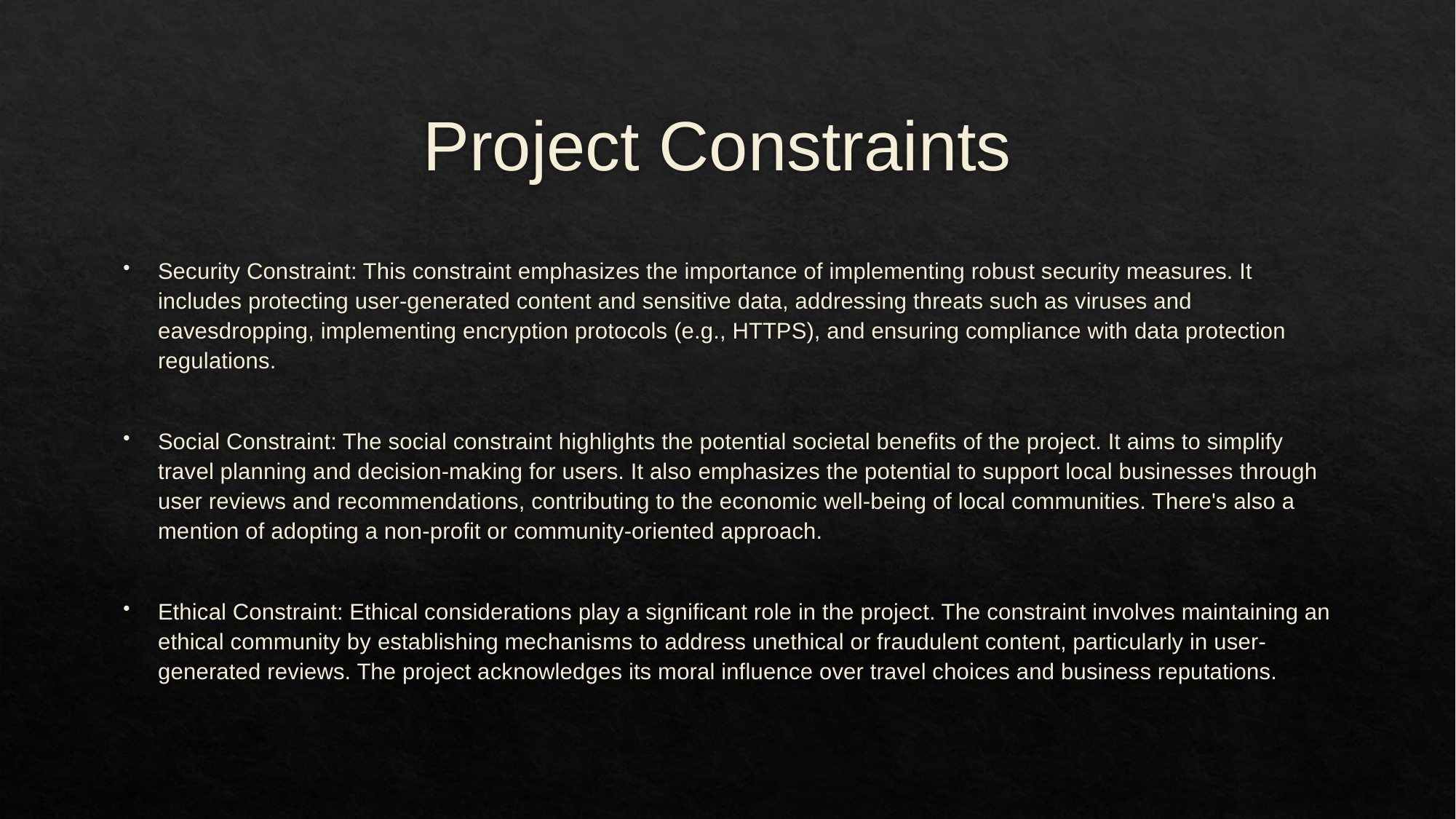

# Project Constraints
Security Constraint: This constraint emphasizes the importance of implementing robust security measures. It includes protecting user-generated content and sensitive data, addressing threats such as viruses and eavesdropping, implementing encryption protocols (e.g., HTTPS), and ensuring compliance with data protection regulations.

Social Constraint: The social constraint highlights the potential societal benefits of the project. It aims to simplify travel planning and decision-making for users. It also emphasizes the potential to support local businesses through user reviews and recommendations, contributing to the economic well-being of local communities. There's also a mention of adopting a non-profit or community-oriented approach.

Ethical Constraint: Ethical considerations play a significant role in the project. The constraint involves maintaining an ethical community by establishing mechanisms to address unethical or fraudulent content, particularly in user-generated reviews. The project acknowledges its moral influence over travel choices and business reputations.